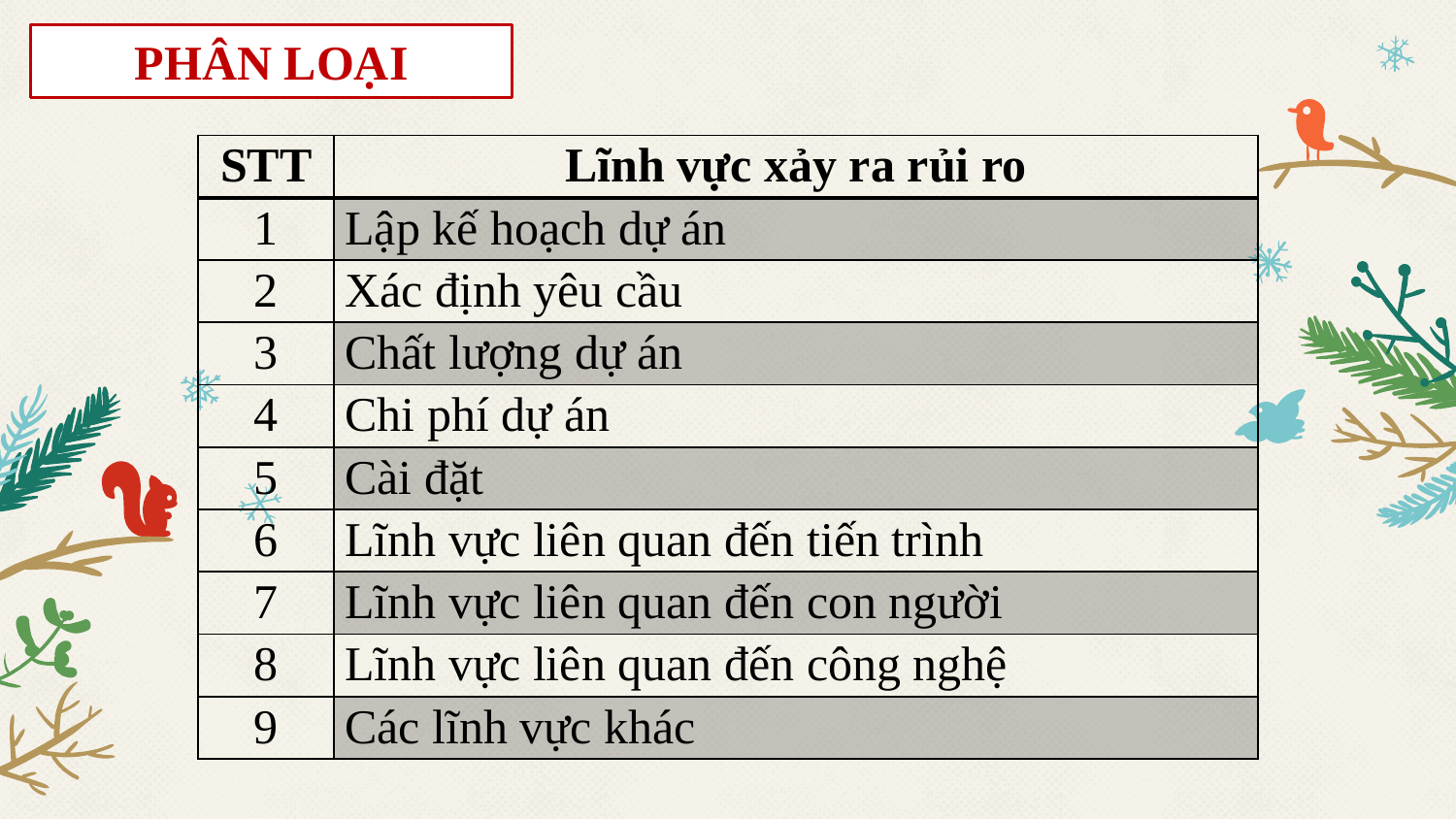

PHÂN LOẠI
| STT | Lĩnh vực xảy ra rủi ro |
| --- | --- |
| 1 | Lập kế hoạch dự án |
| 2 | Xác định yêu cầu |
| 3 | Chất lượng dự án |
| 4 | Chi phí dự án |
| 5 | Cài đặt |
| 6 | Lĩnh vực liên quan đến tiến trình |
| 7 | Lĩnh vực liên quan đến con người |
| 8 | Lĩnh vực liên quan đến công nghệ |
| 9 | Các lĩnh vực khác |